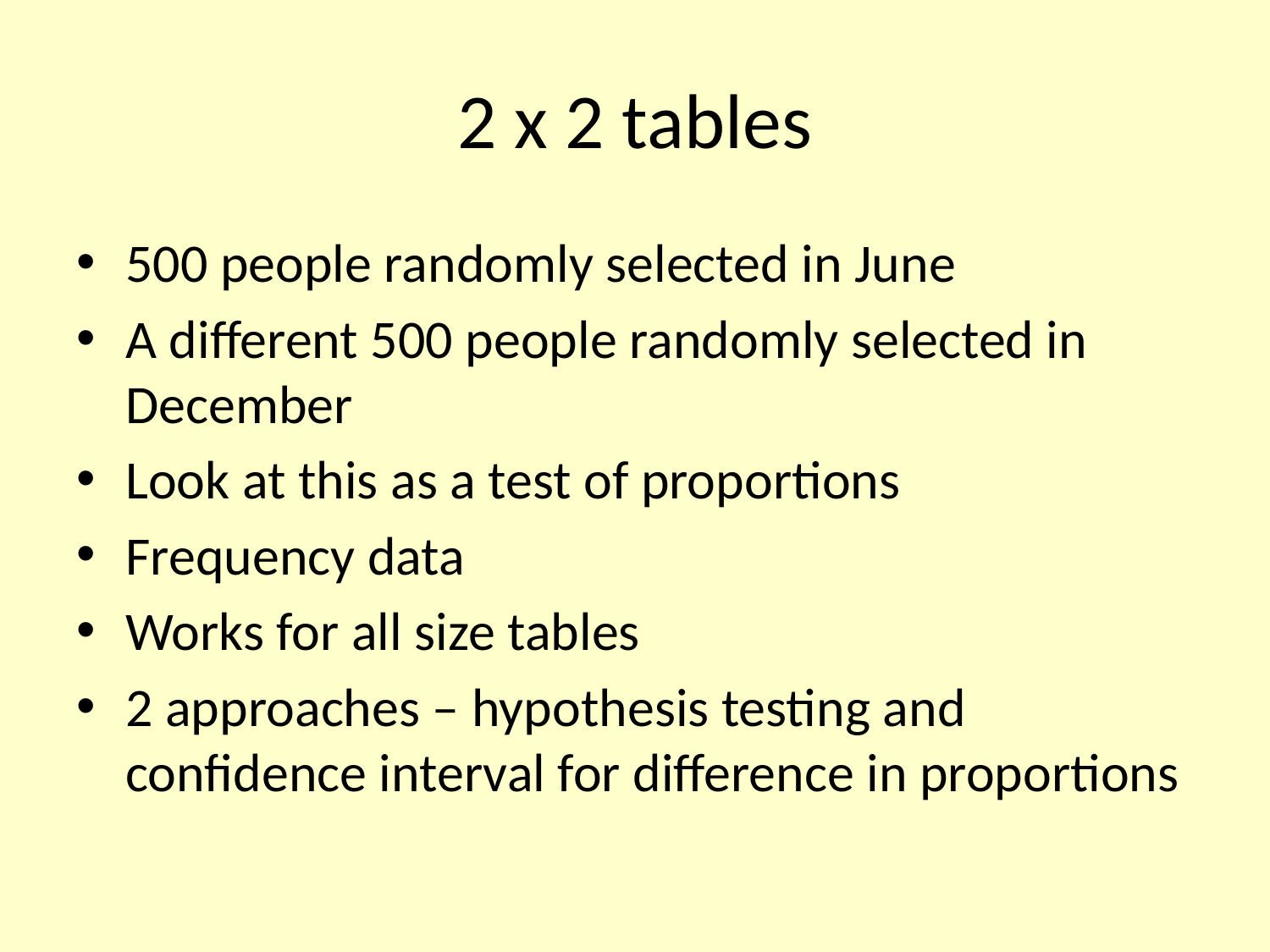

# 2 x 2 tables
500 people randomly selected in June
A different 500 people randomly selected in December
Look at this as a test of proportions
Frequency data
Works for all size tables
2 approaches – hypothesis testing and confidence interval for difference in proportions